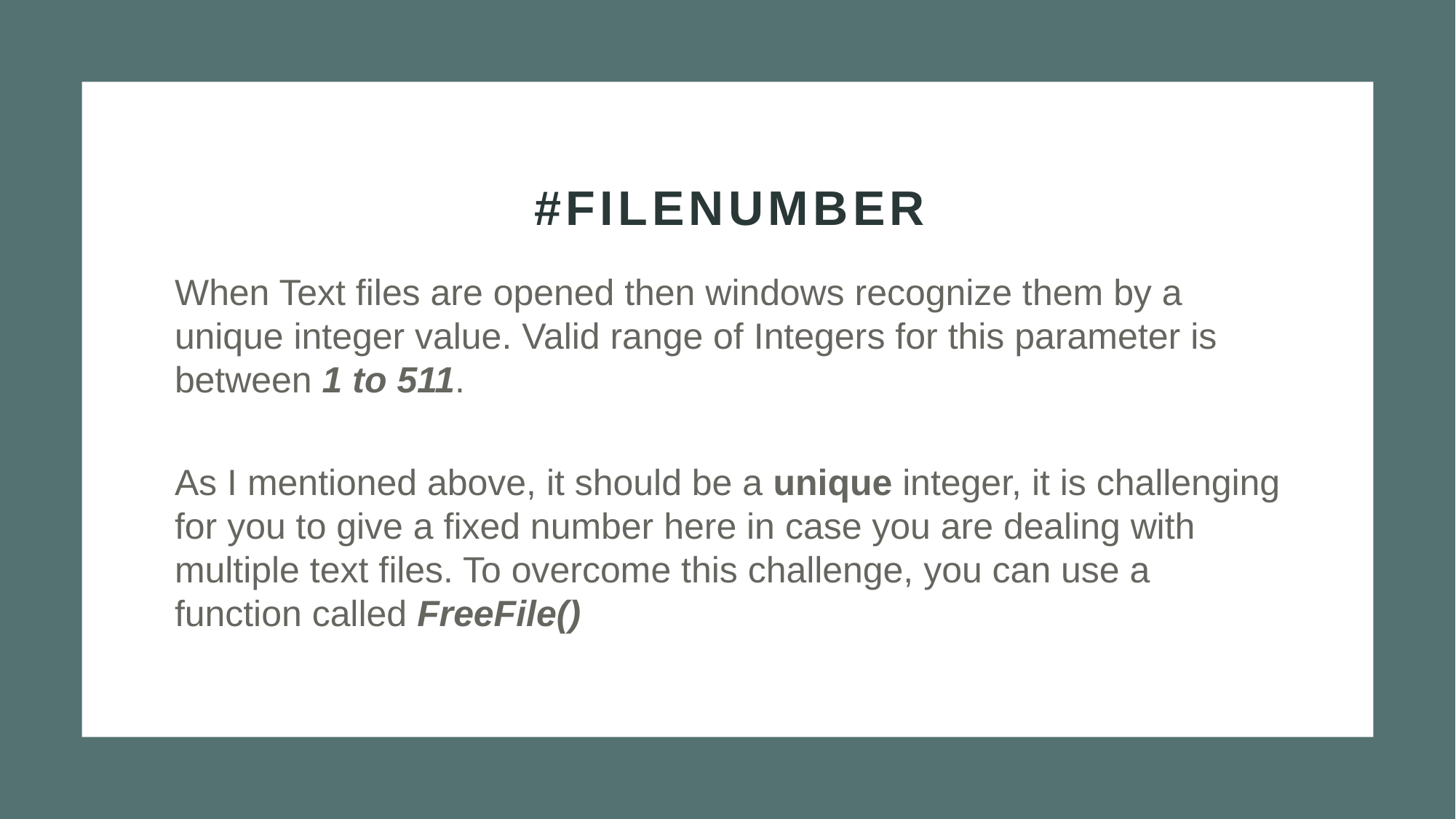

# #FileNumber
When Text files are opened then windows recognize them by a unique integer value. Valid range of Integers for this parameter is between 1 to 511.
As I mentioned above, it should be a unique integer, it is challenging for you to give a fixed number here in case you are dealing with multiple text files. To overcome this challenge, you can use a function called FreeFile()